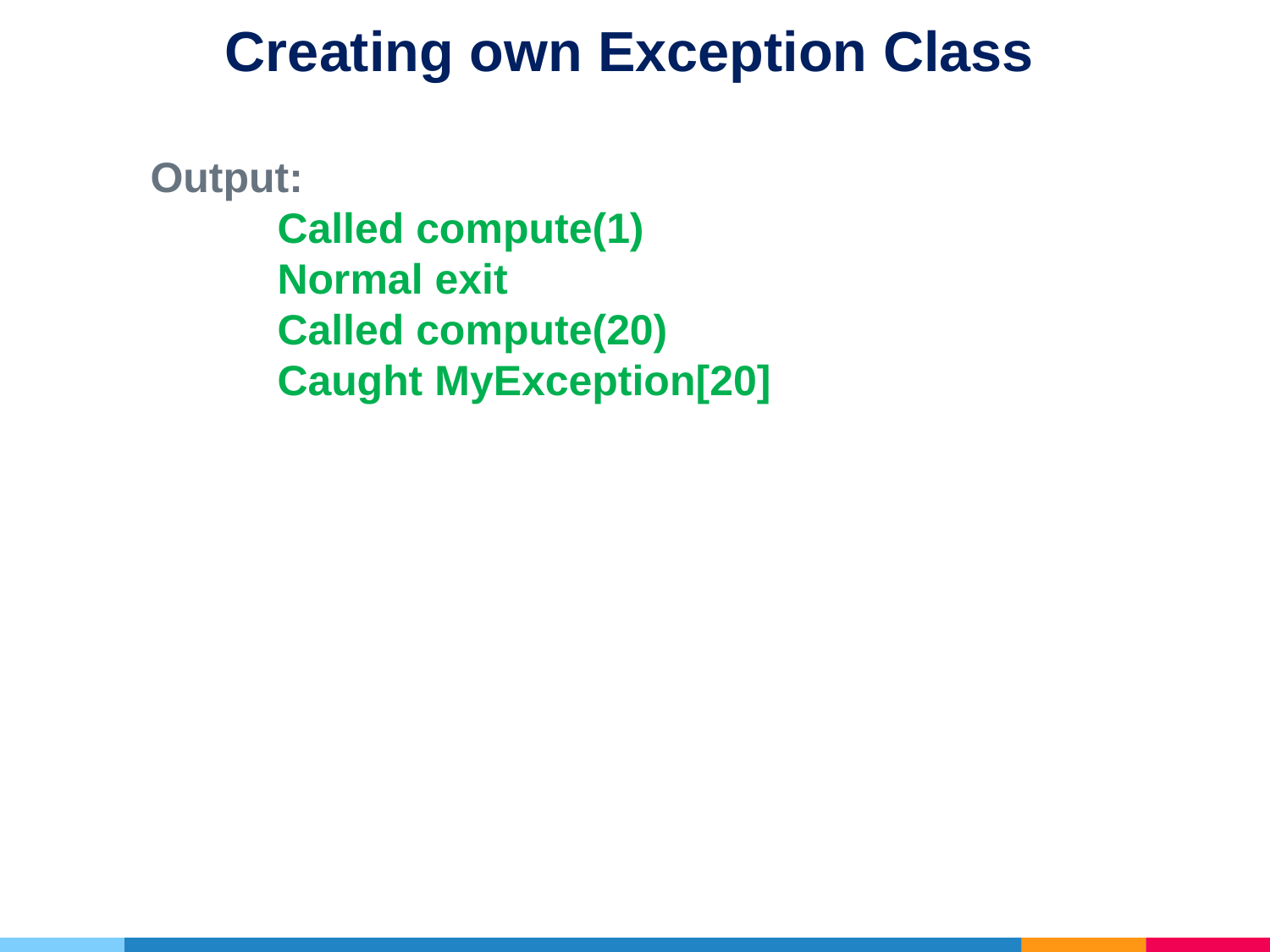

# Creating own Exception Class
Output:
	Called compute(1)
	Normal exit
	Called compute(20)
	Caught MyException[20]